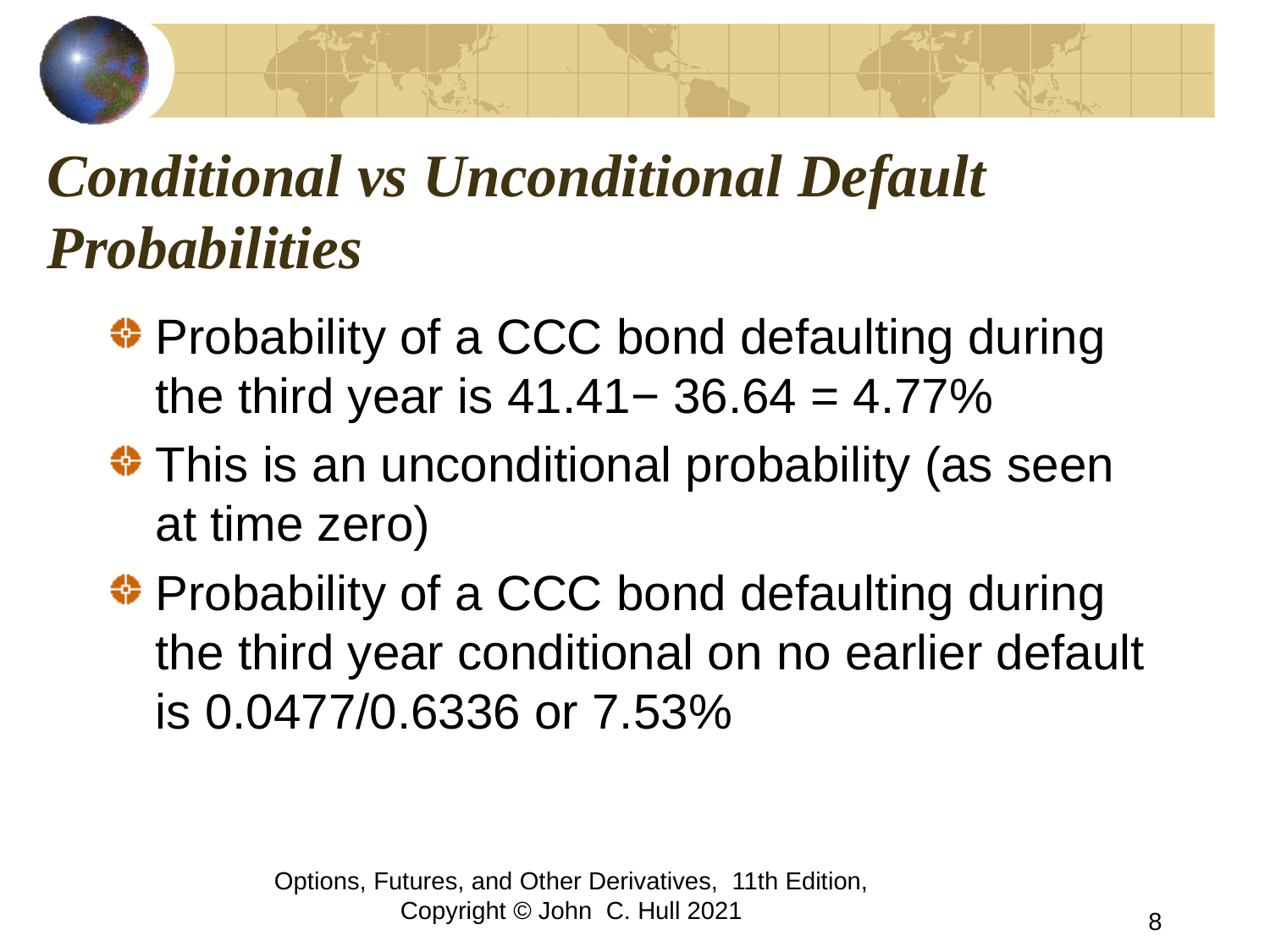

# Conditional vs Unconditional Default Probabilities
Probability of a CCC bond defaulting during the third year is 41.41− 36.64 = 4.77%
This is an unconditional probability (as seen at time zero)
Probability of a CCC bond defaulting during the third year conditional on no earlier default is 0.0477/0.6336 or 7.53%

Options, Futures, and Other Derivatives,  11th Edition, Copyright © John  C. Hull 2021
8